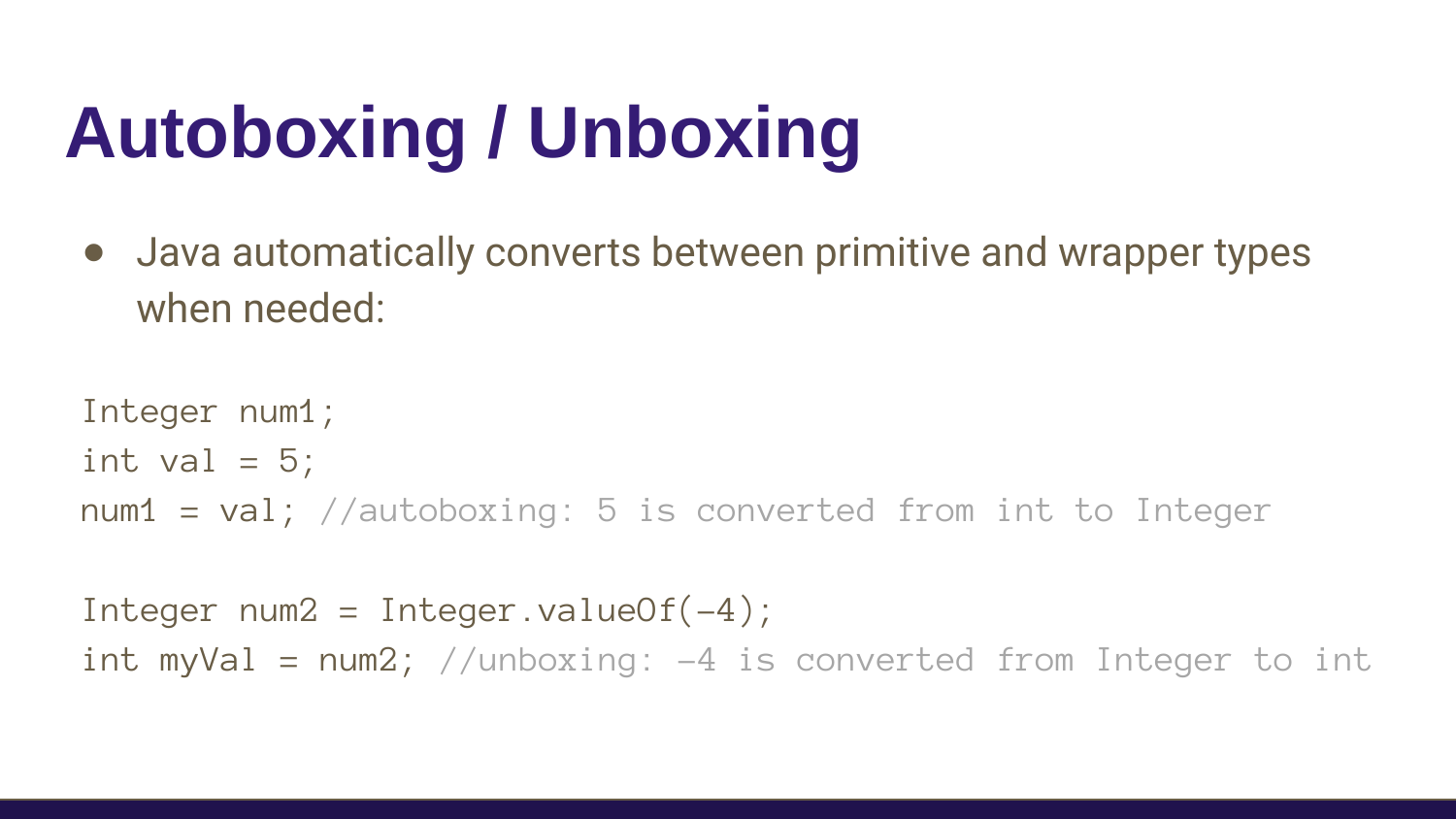

# Autoboxing / Unboxing
Java automatically converts between primitive and wrapper types when needed:

Integer num1;
int val = 5;
num1 = val; //autoboxing: 5 is converted from int to Integer

Integer num2 = Integer.valueOf(-4);
int myVal = num2; //unboxing: -4 is converted from Integer to int